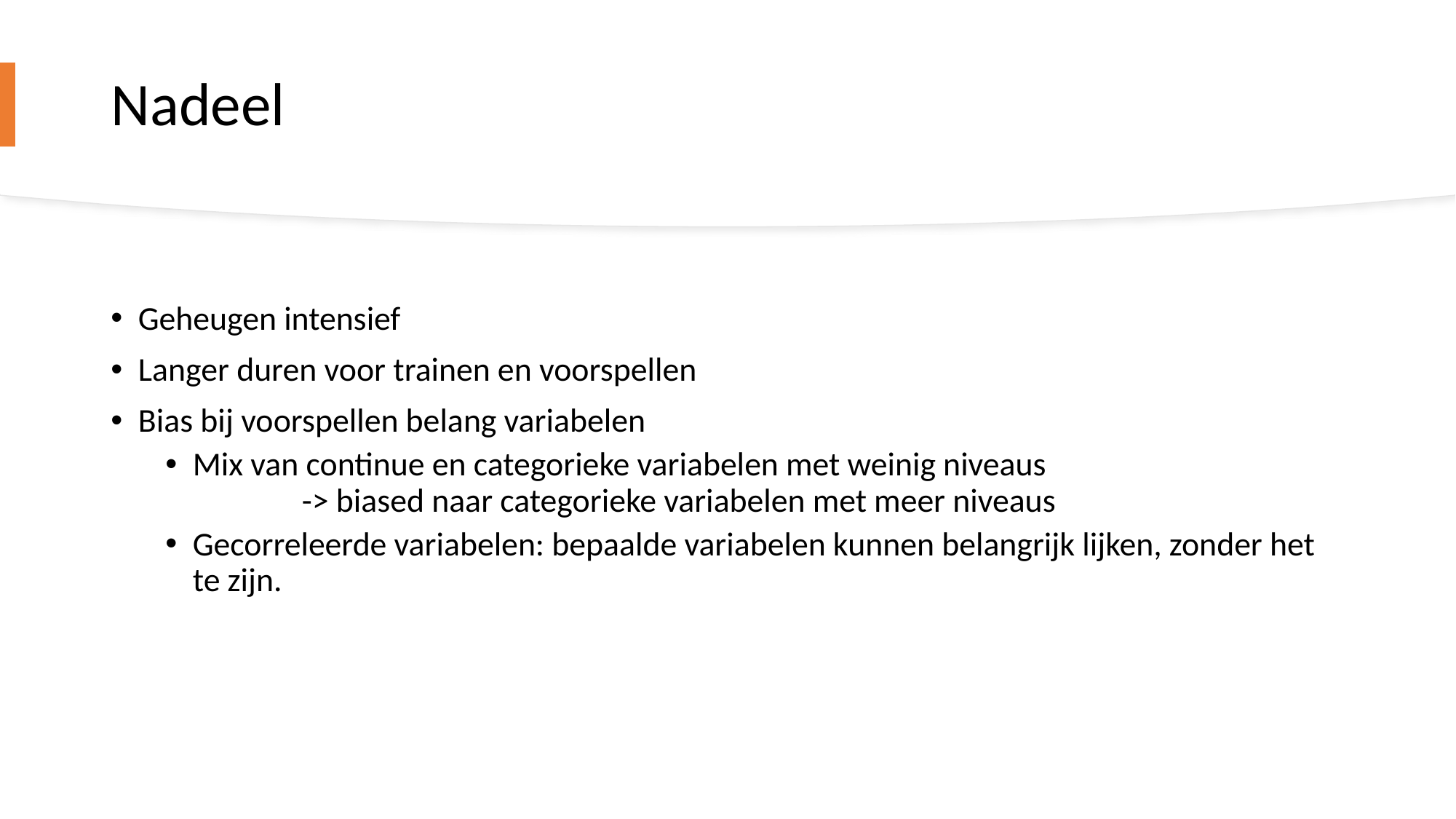

# Nadeel

Geheugen intensief
Langer duren voor trainen en voorspellen
Bias bij voorspellen belang variabelen
Mix van continue en categorieke variabelen met weinig niveaus
	-> biased naar categorieke variabelen met meer niveaus
Gecorreleerde variabelen: bepaalde variabelen kunnen belangrijk lijken, zonder het te zijn.